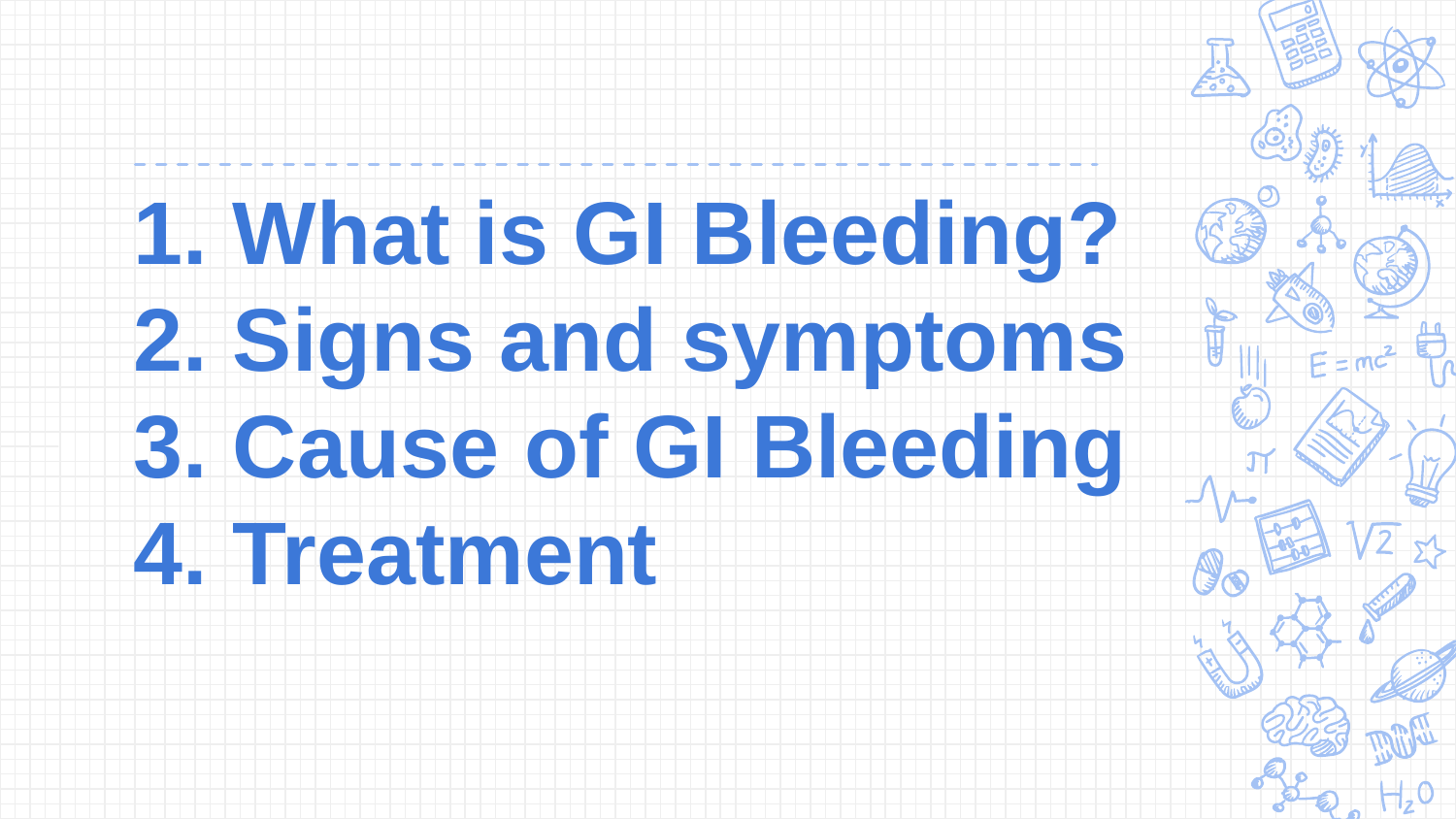

# 1. What is GI Bleeding? 2. Signs and symptoms 3. Cause of GI Bleeding 4. Treatment